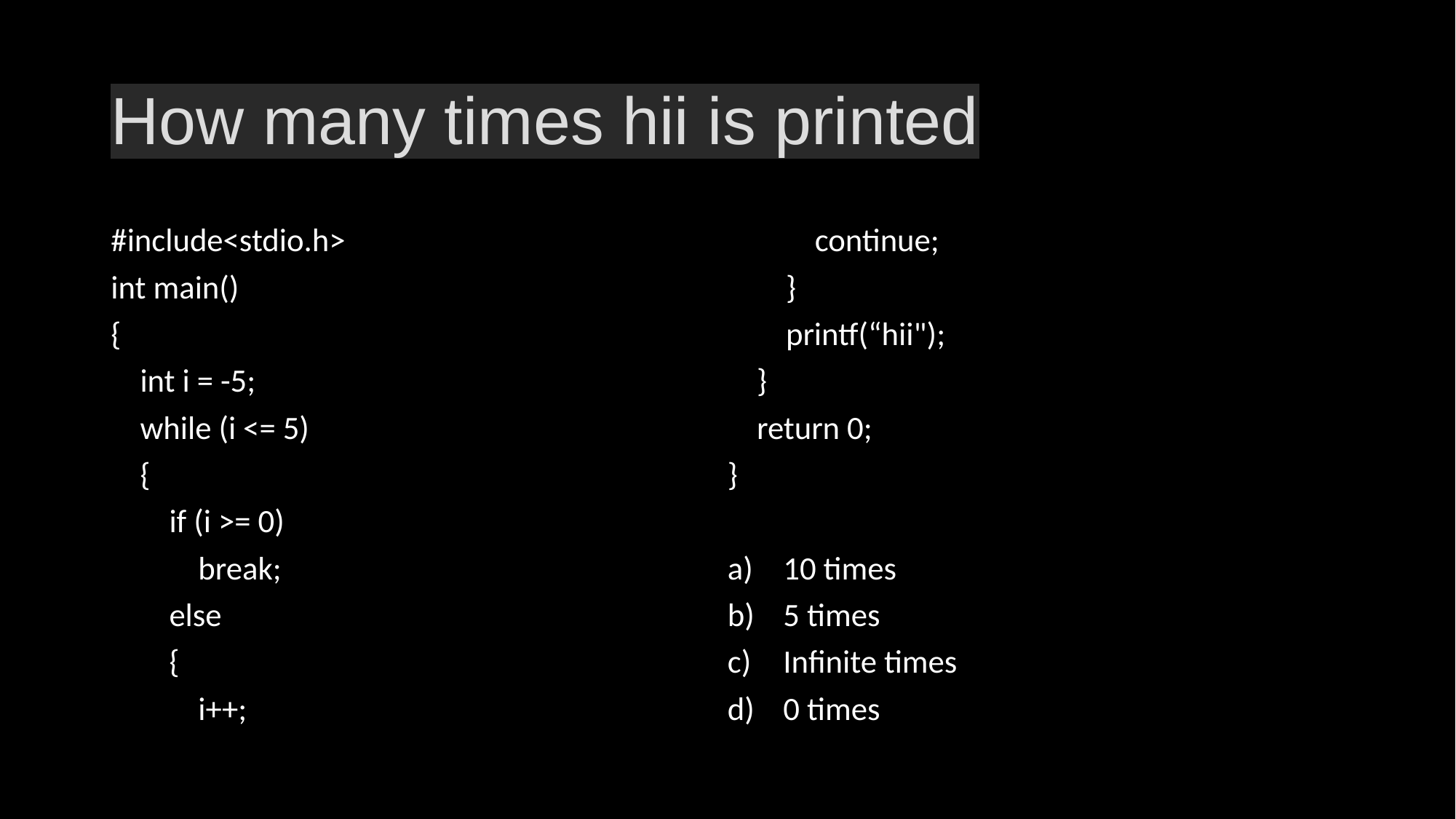

# How many times hii is printed
#include<stdio.h>
int main()
{
    int i = -5;
    while (i <= 5)
    {
        if (i >= 0)
            break;
        else
        {
            i++;
            continue;
        }
        printf(“hii");
    }
    return 0;
}

10 times
5 times
Infinite times
0 times